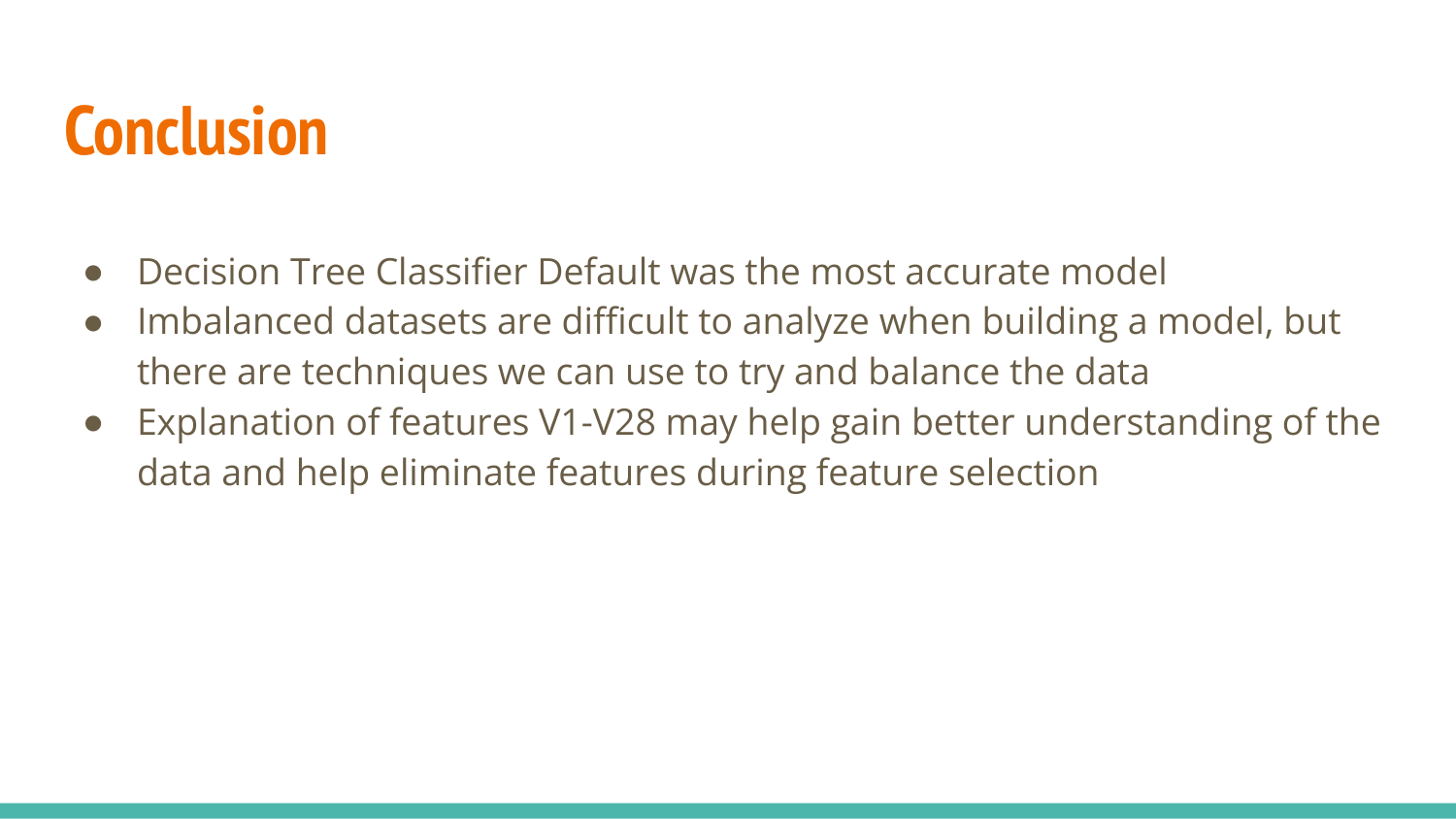

# Conclusion
Decision Tree Classifier Default was the most accurate model
Imbalanced datasets are difficult to analyze when building a model, but there are techniques we can use to try and balance the data
Explanation of features V1-V28 may help gain better understanding of the data and help eliminate features during feature selection